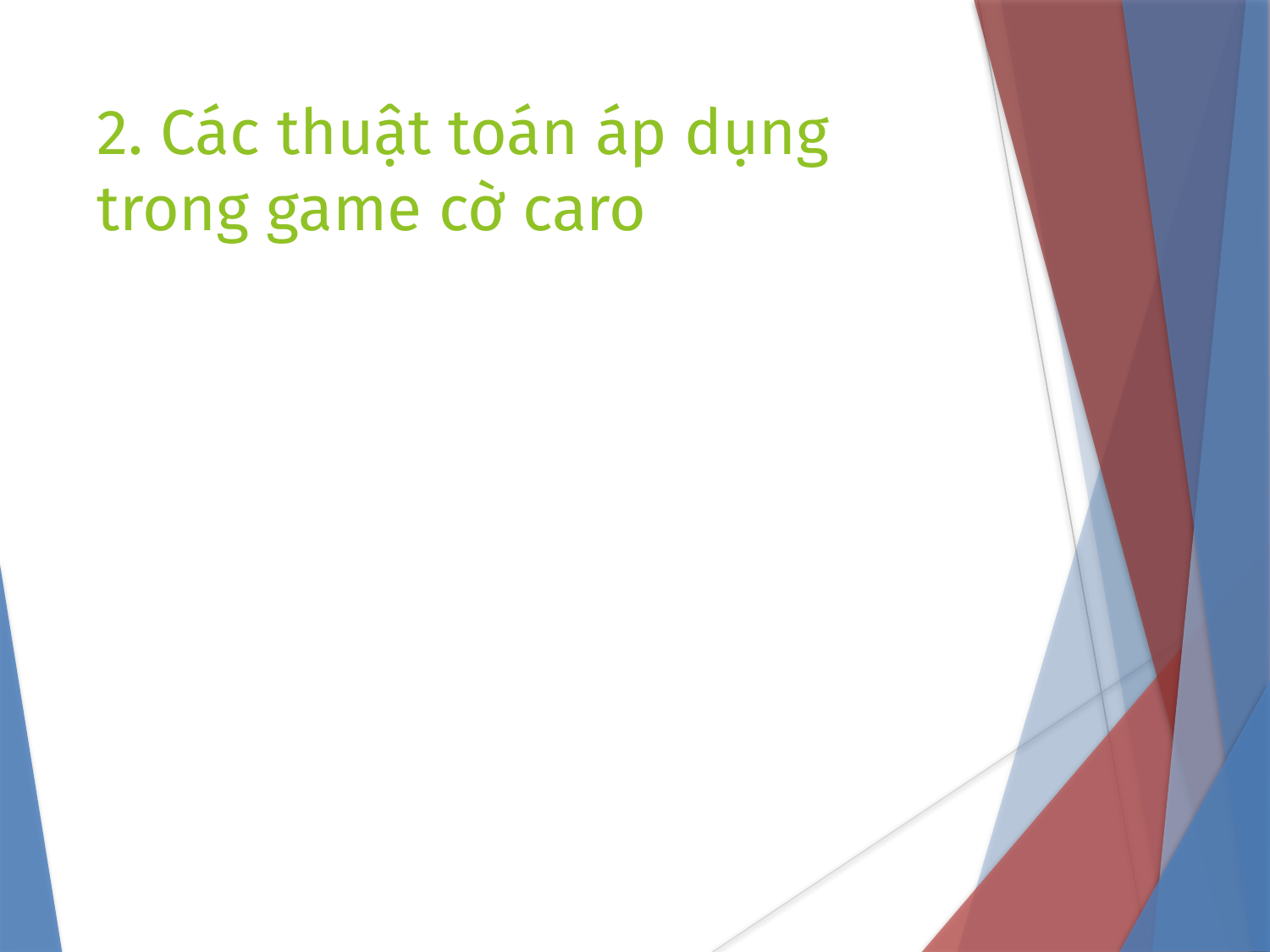

2. Các thuật toán áp dụng trong game cờ caro